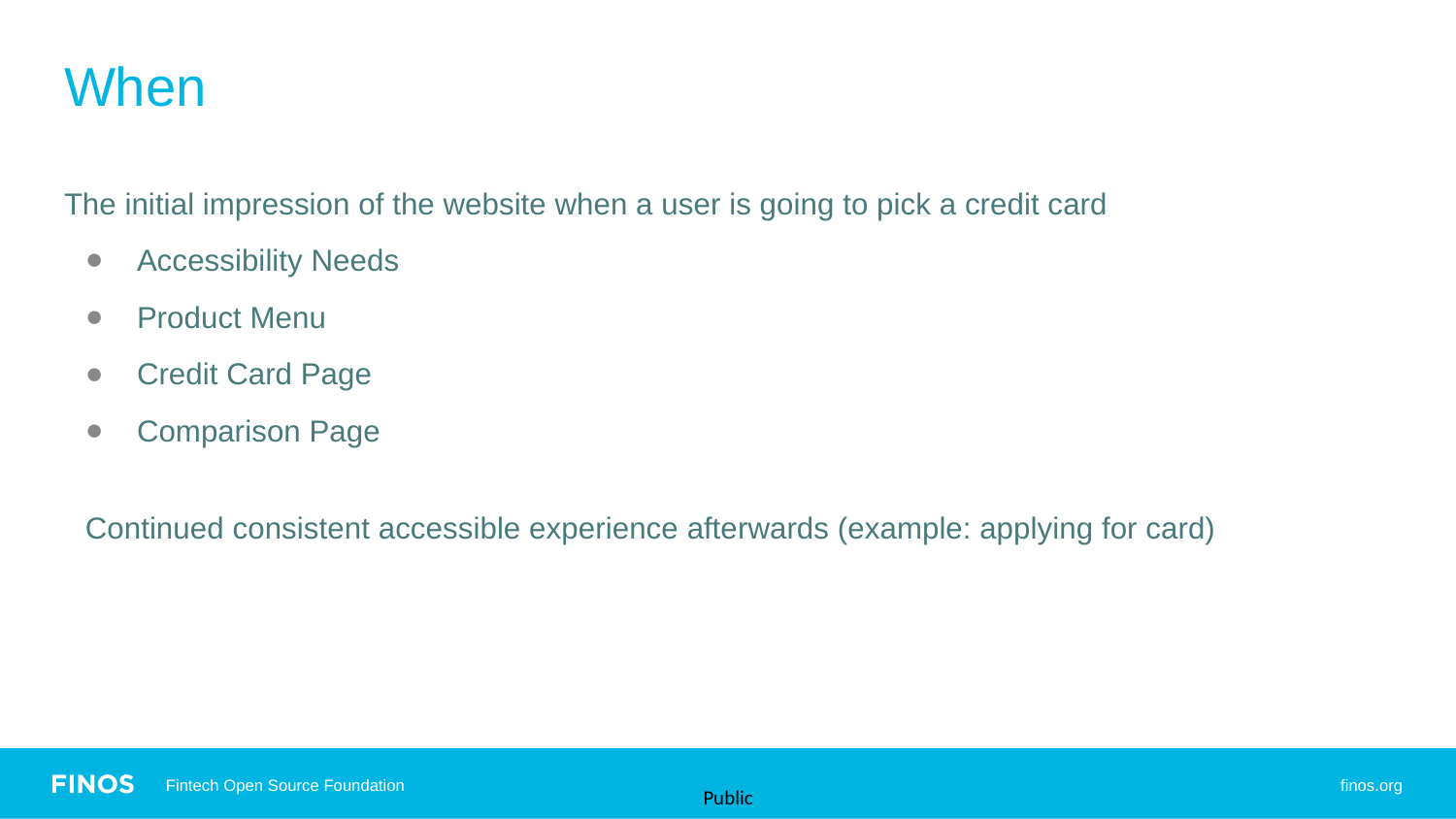

# When
The initial impression of the website when a user is going to pick a credit card
Accessibility Needs
Product Menu
Credit Card Page
Comparison Page

Continued consistent accessible experience afterwards (example: applying for card)